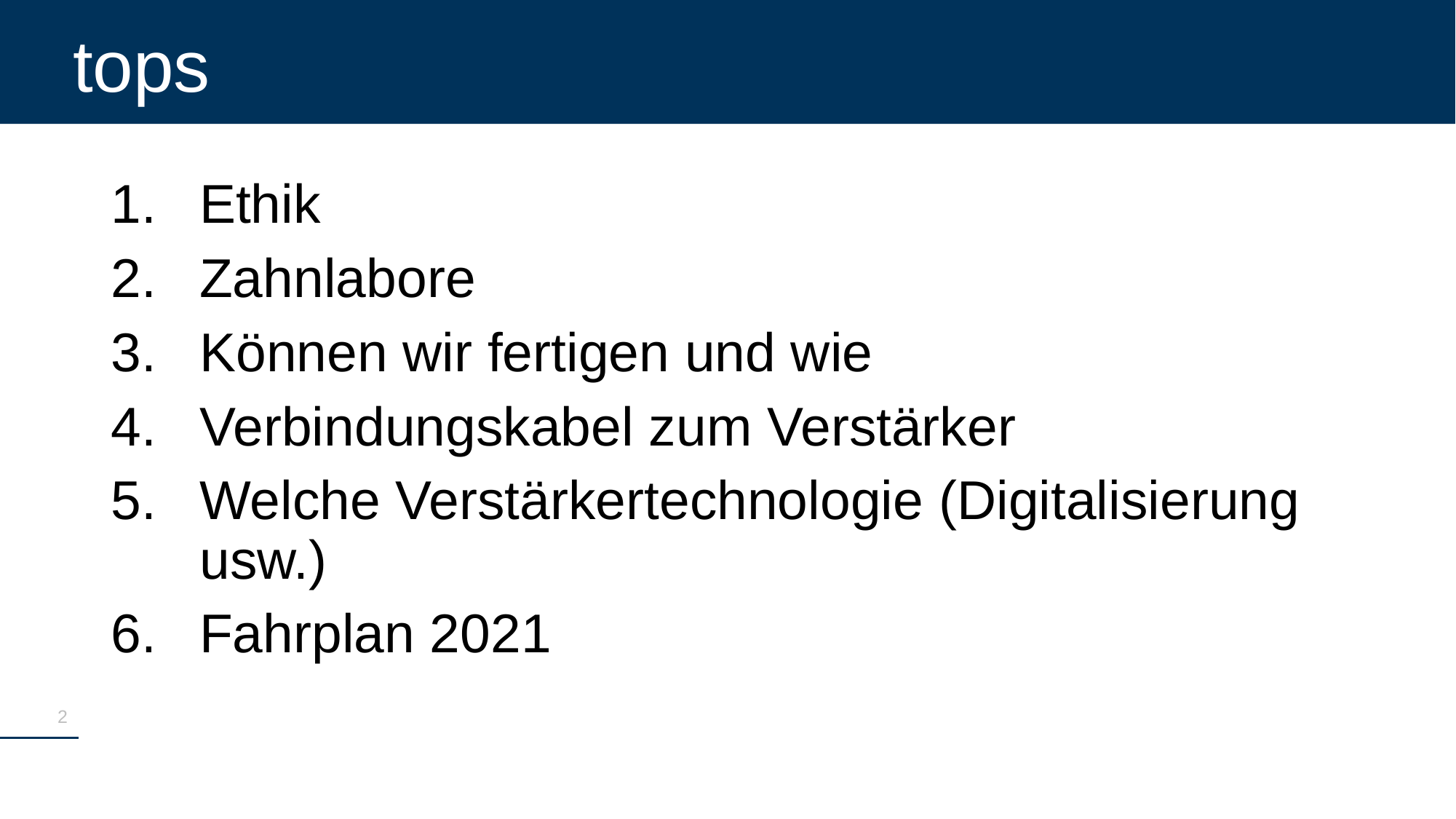

# tops

Ethik
Zahnlabore
Können wir fertigen und wie
Verbindungskabel zum Verstärker
Welche Verstärkertechnologie (Digitalisierung usw.)
Fahrplan 2021
2